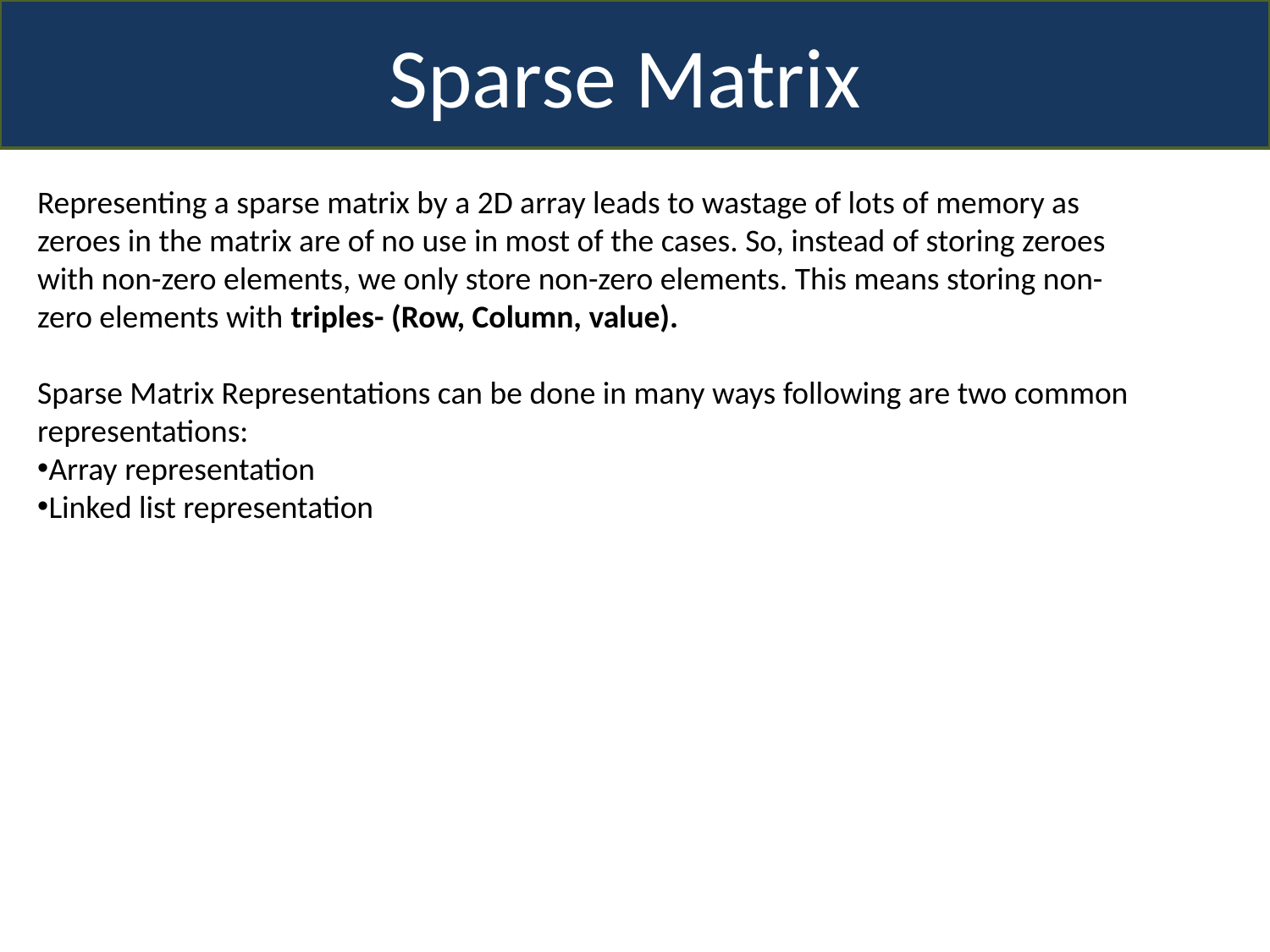

Sparse Matrix

Representing a sparse matrix by a 2D array leads to wastage of lots of memory as zeroes in the matrix are of no use in most of the cases. So, instead of storing zeroes with non-zero elements, we only store non-zero elements. This means storing non-zero elements with triples- (Row, Column, value).

Sparse Matrix Representations can be done in many ways following are two common representations:
Array representation
Linked list representation